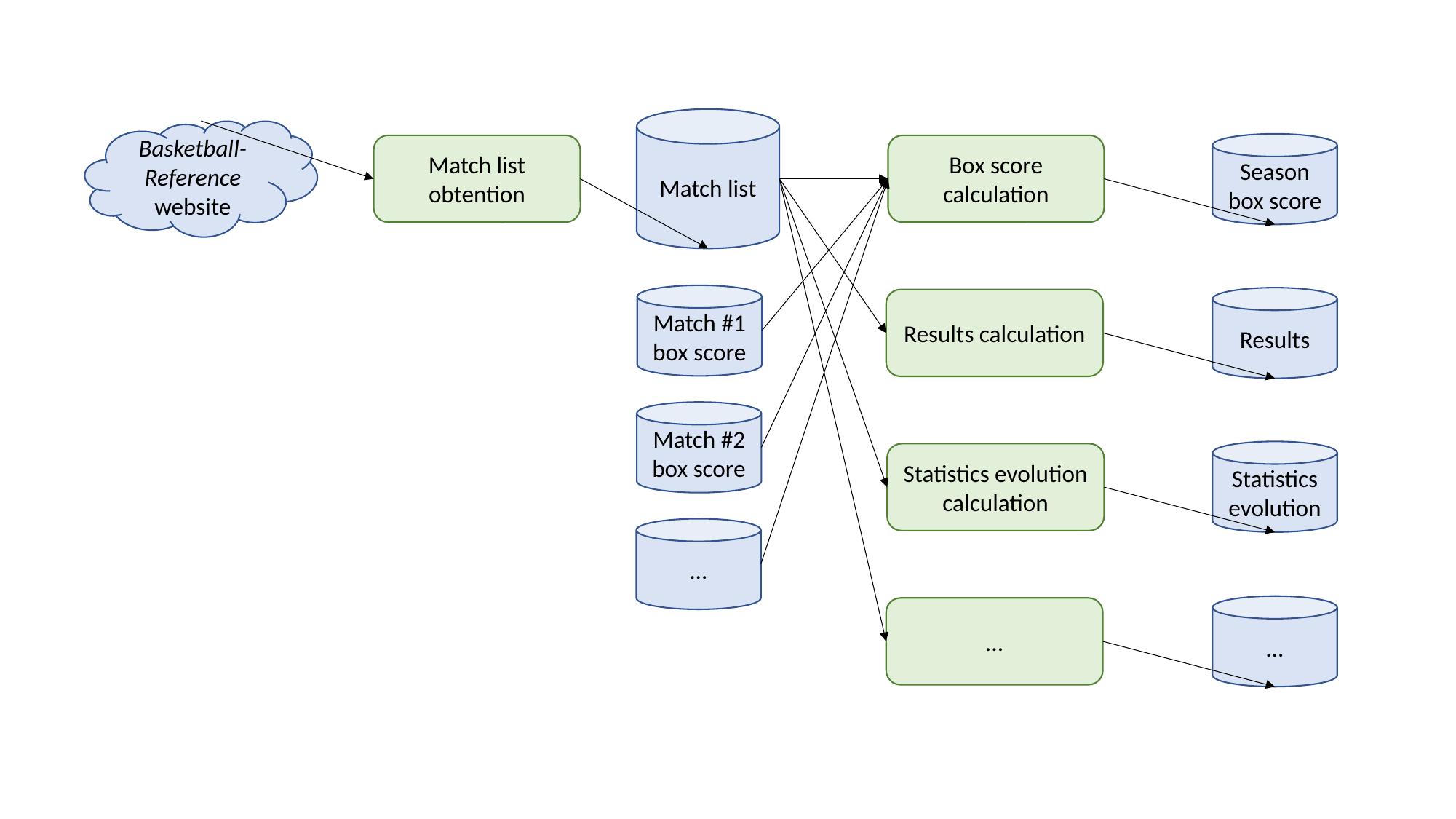

Match list
Basketball-Reference
website
Season
box score
Match list obtention
Box score calculation
Match #1
box score
Results
Results calculation
Match #2
box score
Statistics evolution
Statistics evolution calculation
...
...
...